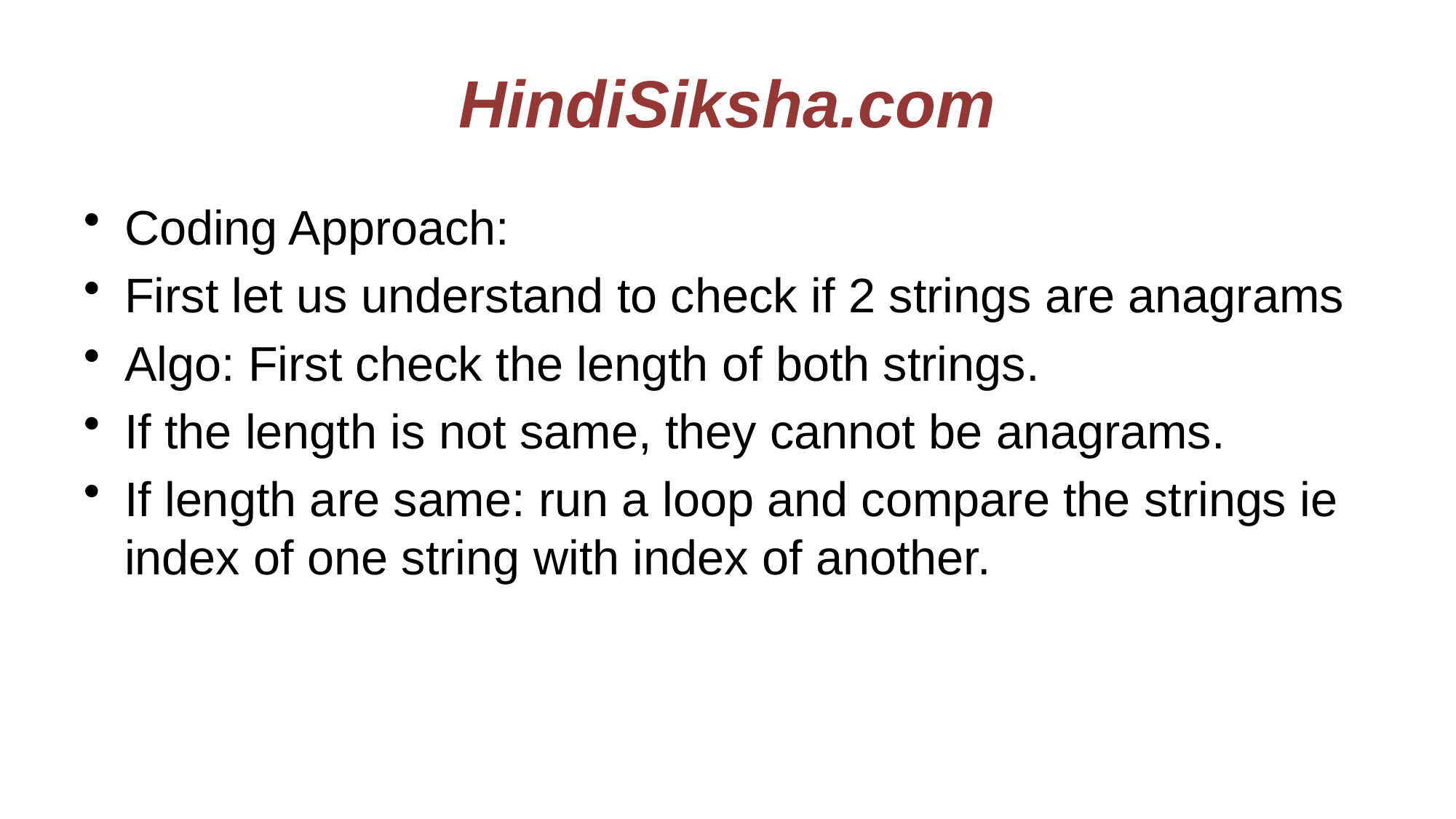

# HindiSiksha.com
Coding Approach:
First let us understand to check if 2 strings are anagrams
Algo: First check the length of both strings.
If the length is not same, they cannot be anagrams.
If length are same: run a loop and compare the strings ie index of one string with index of another.